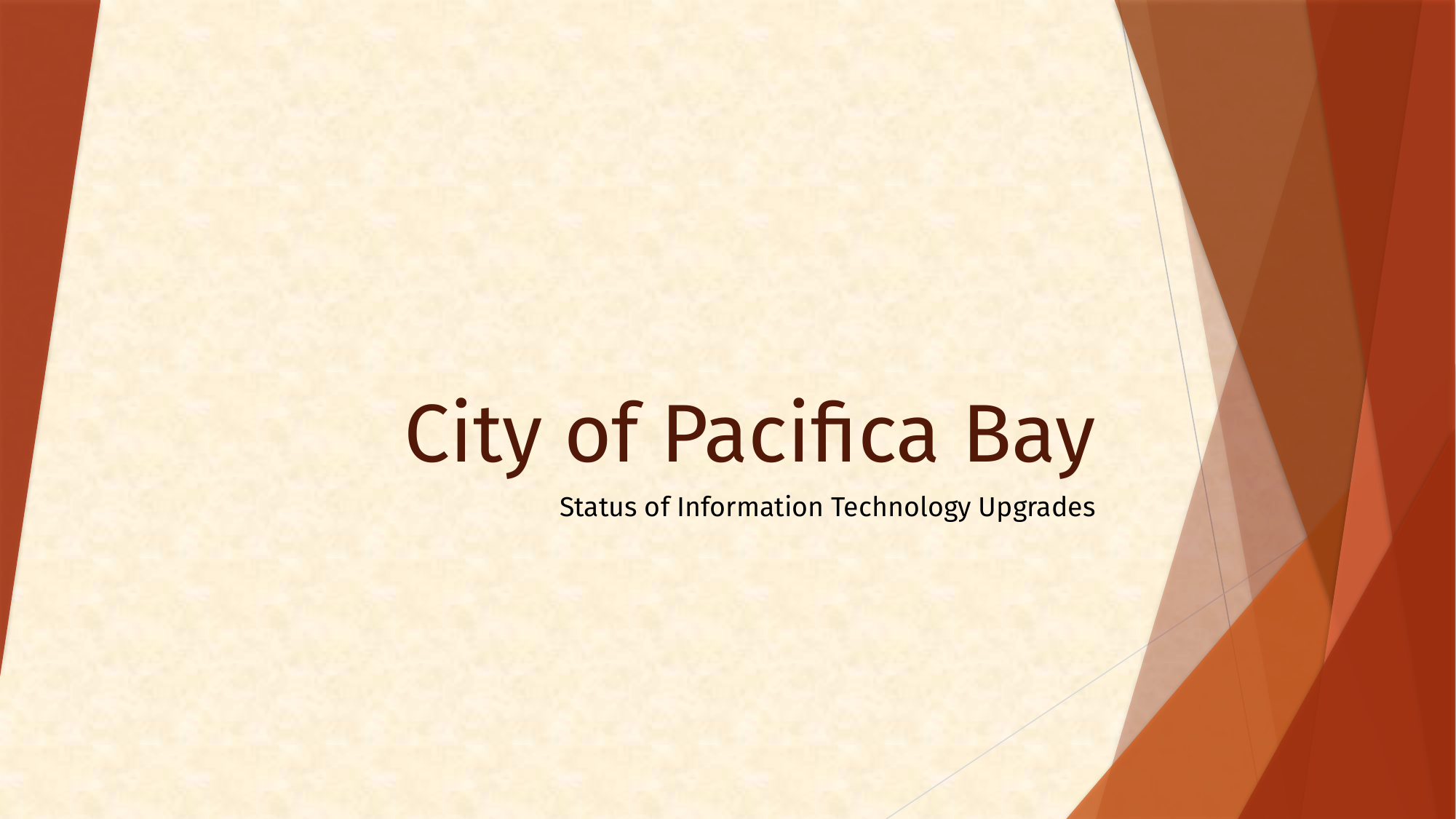

# City of Pacifica Bay
Status of Information Technology Upgrades